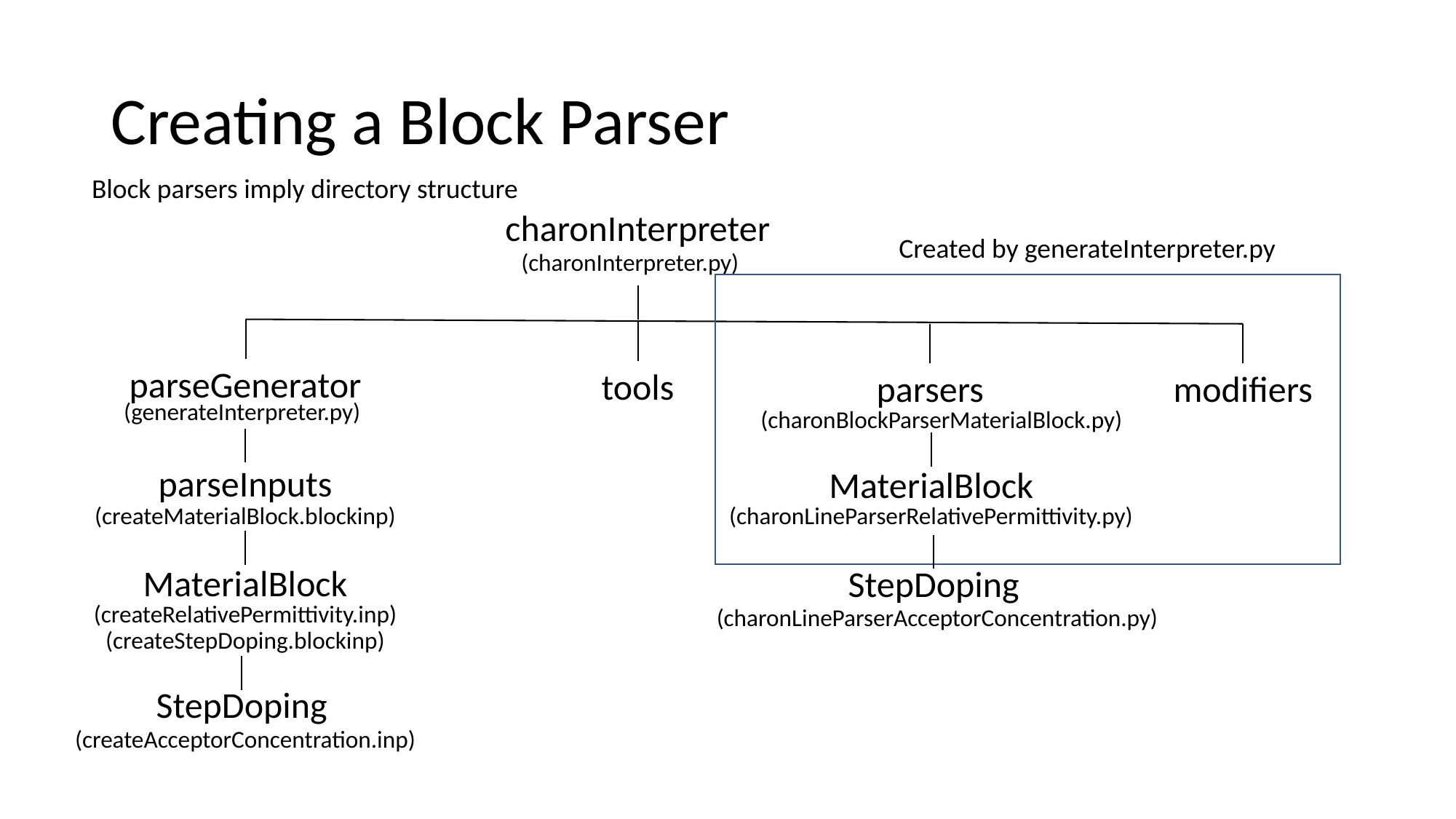

# Creating a Block Parser
Block parsers imply directory structure
charonInterpreter
Created by generateInterpreter.py
(charonInterpreter.py)

parseGenerator
tools
modifiers
parsers
(generateInterpreter.py)
(charonBlockParserMaterialBlock.py)
MaterialBlock
(charonLineParserRelativePermittivity.py)
parseInputs
(createMaterialBlock.blockinp)
MaterialBlock
(createStepDoping.blockinp)
(createRelativePermittivity.inp)
StepDoping
(charonLineParserAcceptorConcentration.py)
StepDoping
(createAcceptorConcentration.inp)